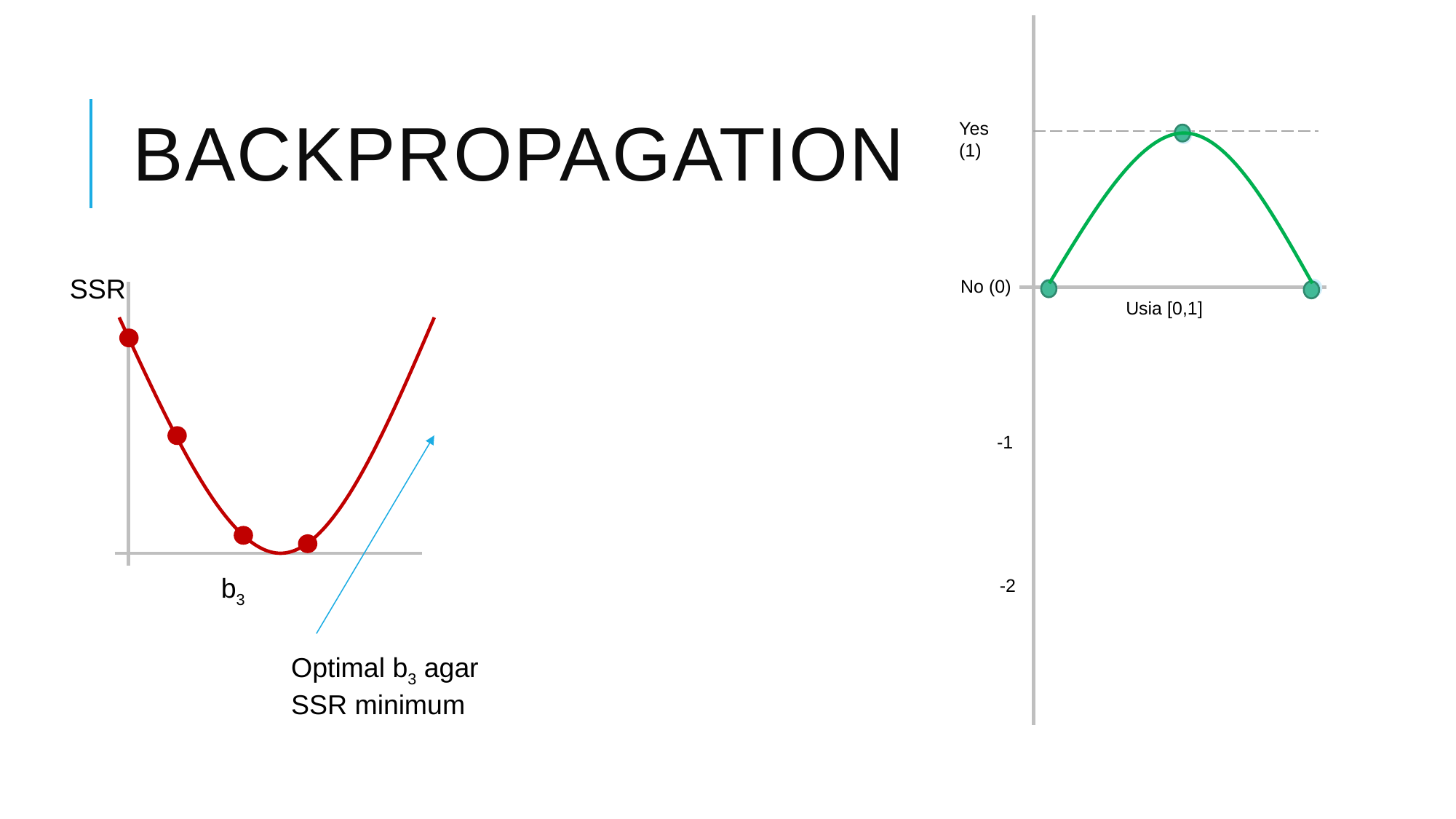

# Backpropagation
Yes (1)

SSR
No (0)

Usia [0,1]

-1

b3
-2
Optimal b3 agar SSR minimum